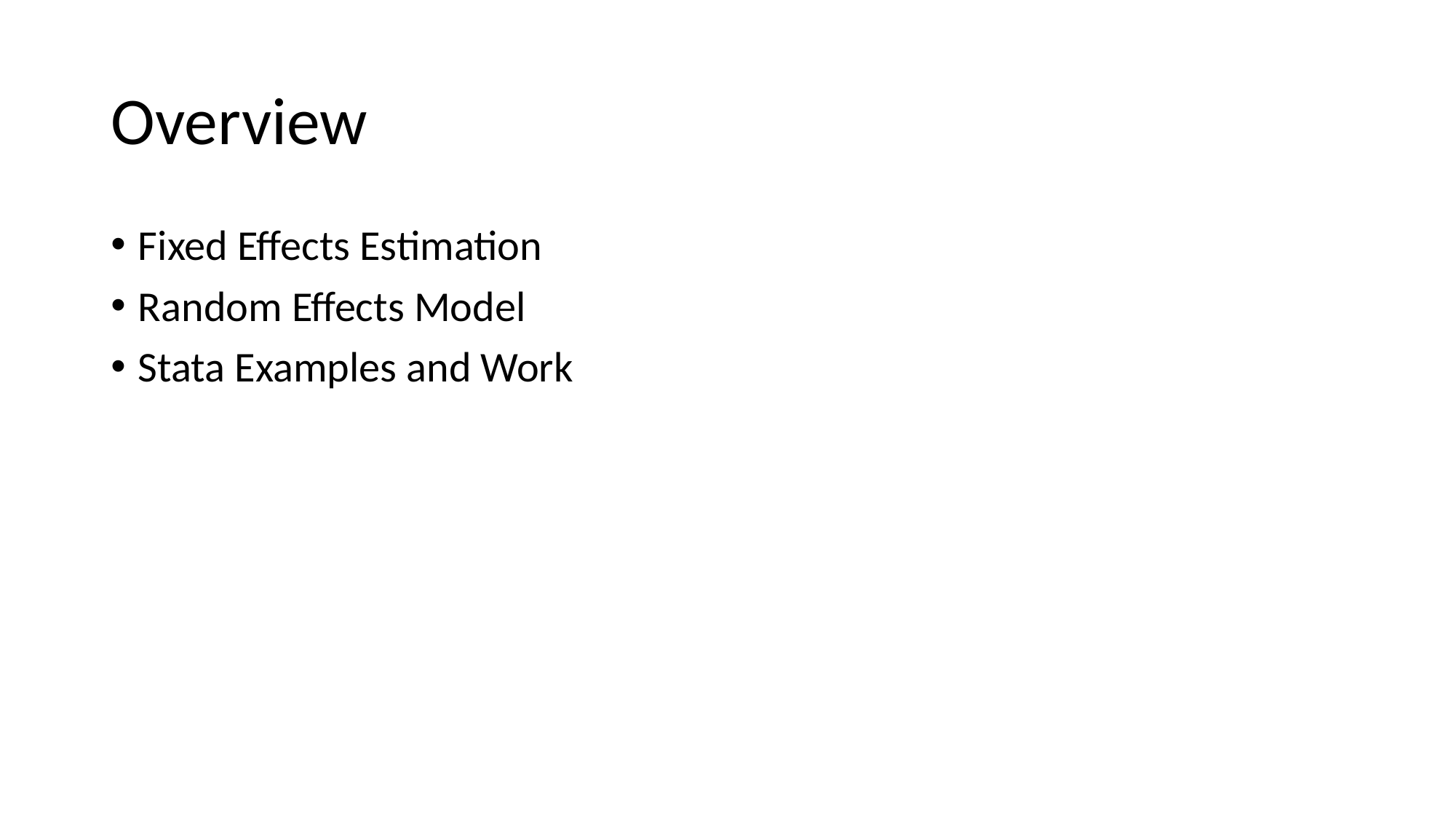

# Overview
Fixed Effects Estimation
Random Effects Model
Stata Examples and Work